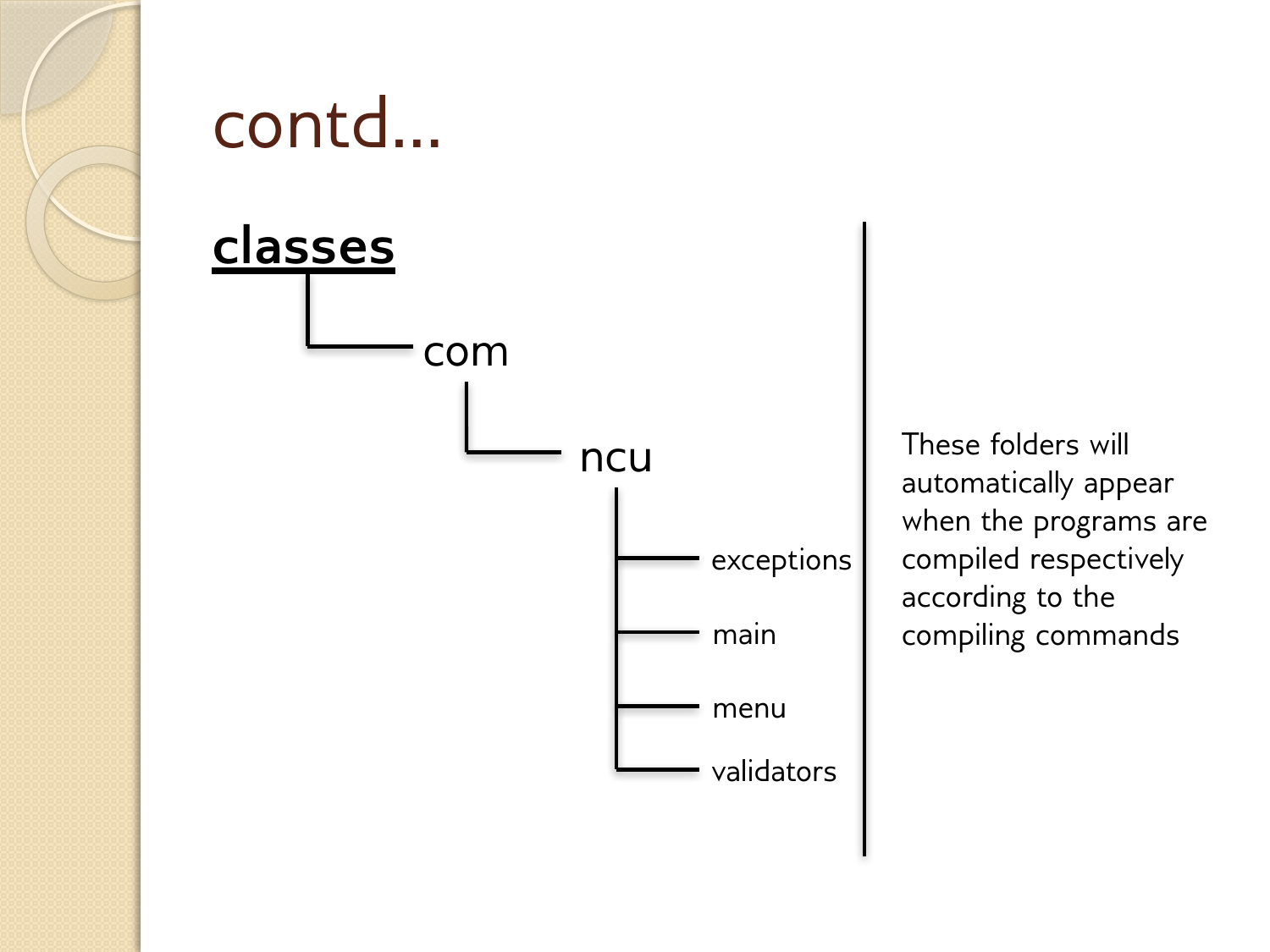

# contd…
classes
com
ncu
These folders will automatically appear when the programs are compiled respectively according to the compiling commands
exceptions
main
menu
validators